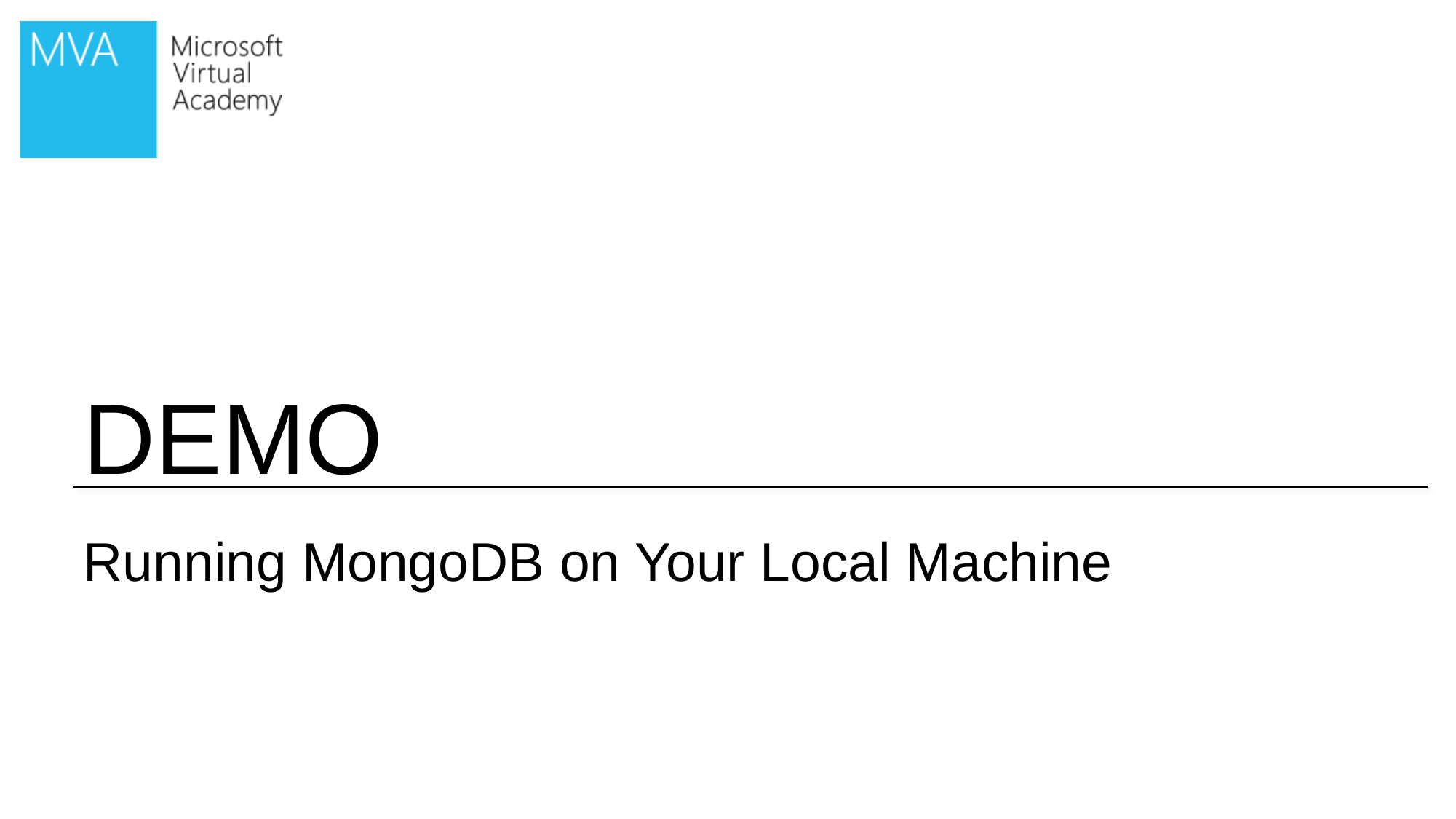

# Running MongoDB on Your Local Machine